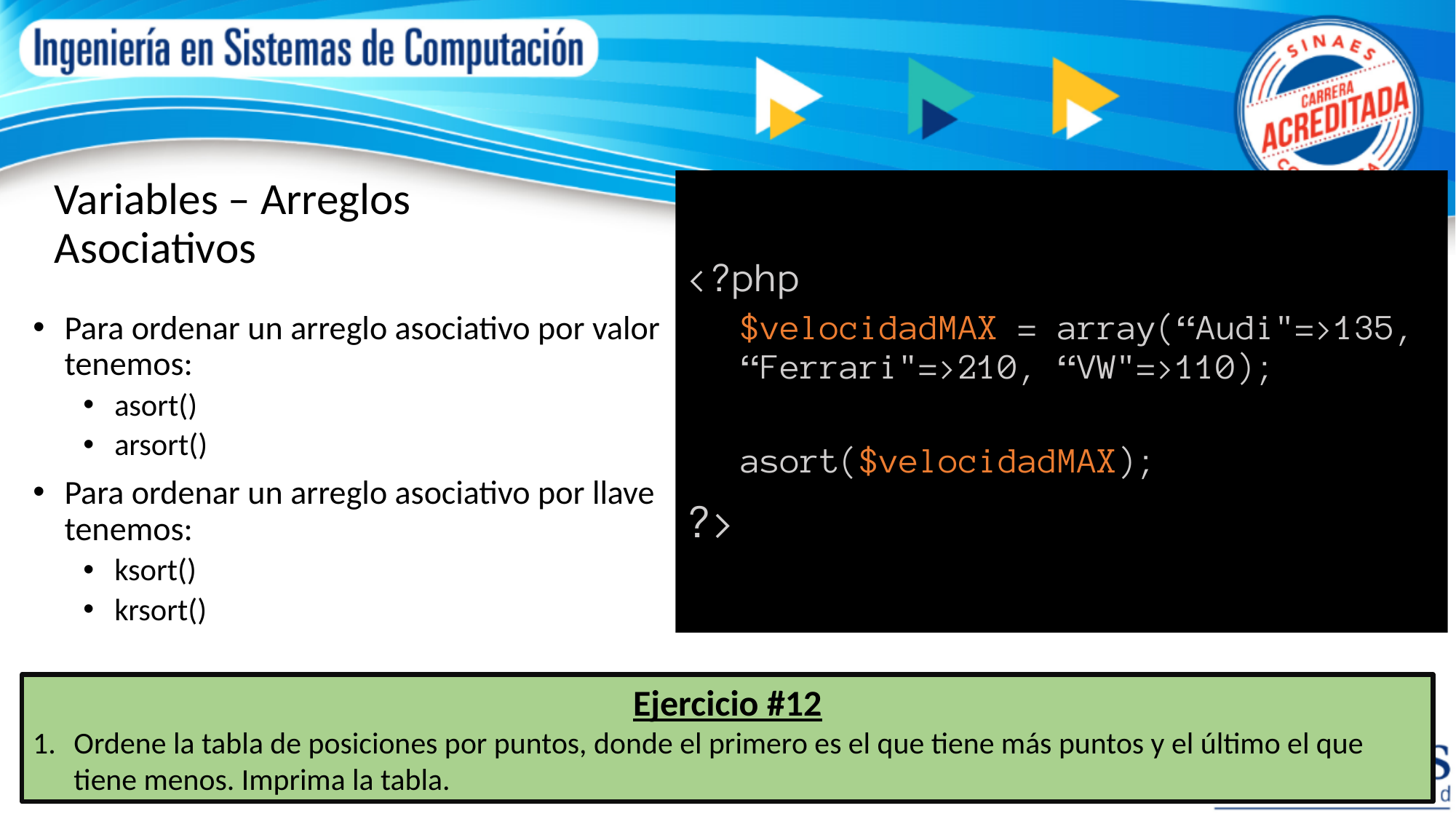

# Variables – Arreglos Asociativos
<?php
$velocidadMAX = array(“Audi"=>135, “Ferrari"=>210, “VW"=>110);

asort($velocidadMAX);
?>
Para ordenar un arreglo asociativo por valor tenemos:
asort()
arsort()
Para ordenar un arreglo asociativo por llave tenemos:
ksort()
krsort()

Ejercicio #12
Ordene la tabla de posiciones por puntos, donde el primero es el que tiene más puntos y el último el que tiene menos. Imprima la tabla.